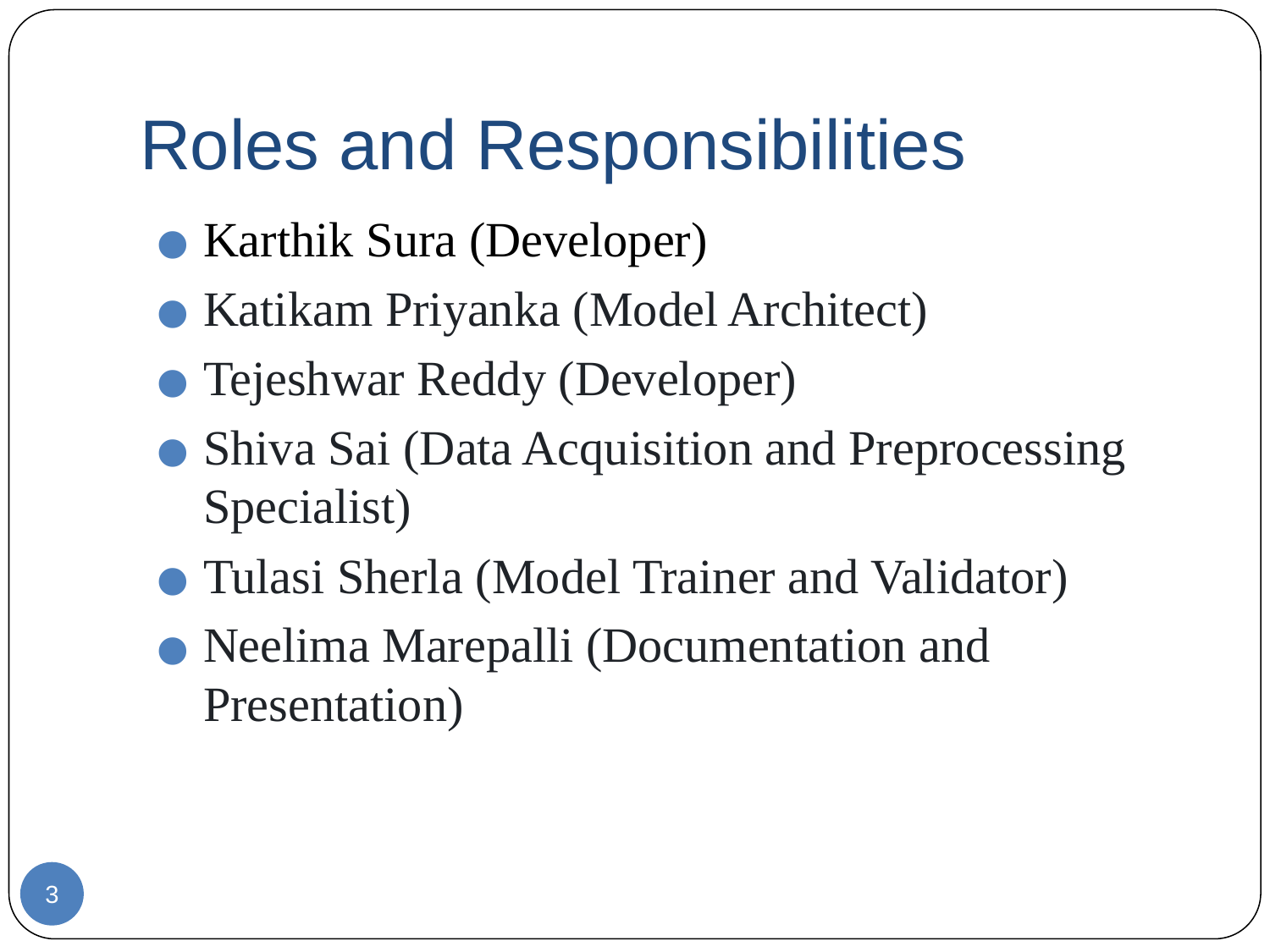

# Roles and Responsibilities
Karthik Sura (Developer)
Katikam Priyanka (Model Architect)
Tejeshwar Reddy (Developer)
Shiva Sai (Data Acquisition and Preprocessing Specialist)
Tulasi Sherla (Model Trainer and Validator)
Neelima Marepalli (Documentation and Presentation)
3